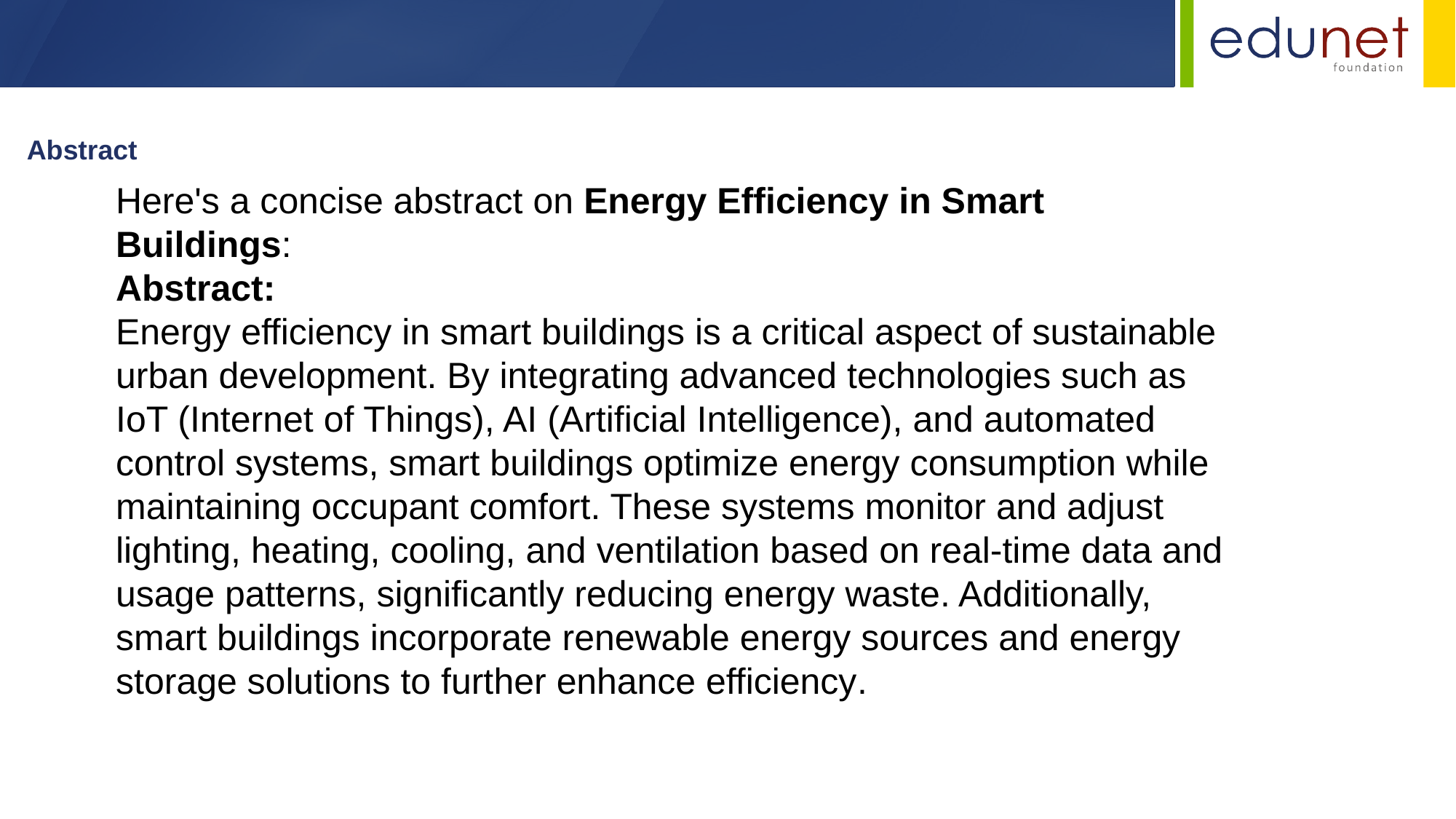

Abstract
Here's a concise abstract on Energy Efficiency in Smart Buildings:
Abstract:
Energy efficiency in smart buildings is a critical aspect of sustainable urban development. By integrating advanced technologies such as IoT (Internet of Things), AI (Artificial Intelligence), and automated control systems, smart buildings optimize energy consumption while maintaining occupant comfort. These systems monitor and adjust lighting, heating, cooling, and ventilation based on real-time data and usage patterns, significantly reducing energy waste. Additionally, smart buildings incorporate renewable energy sources and energy storage solutions to further enhance efficiency.